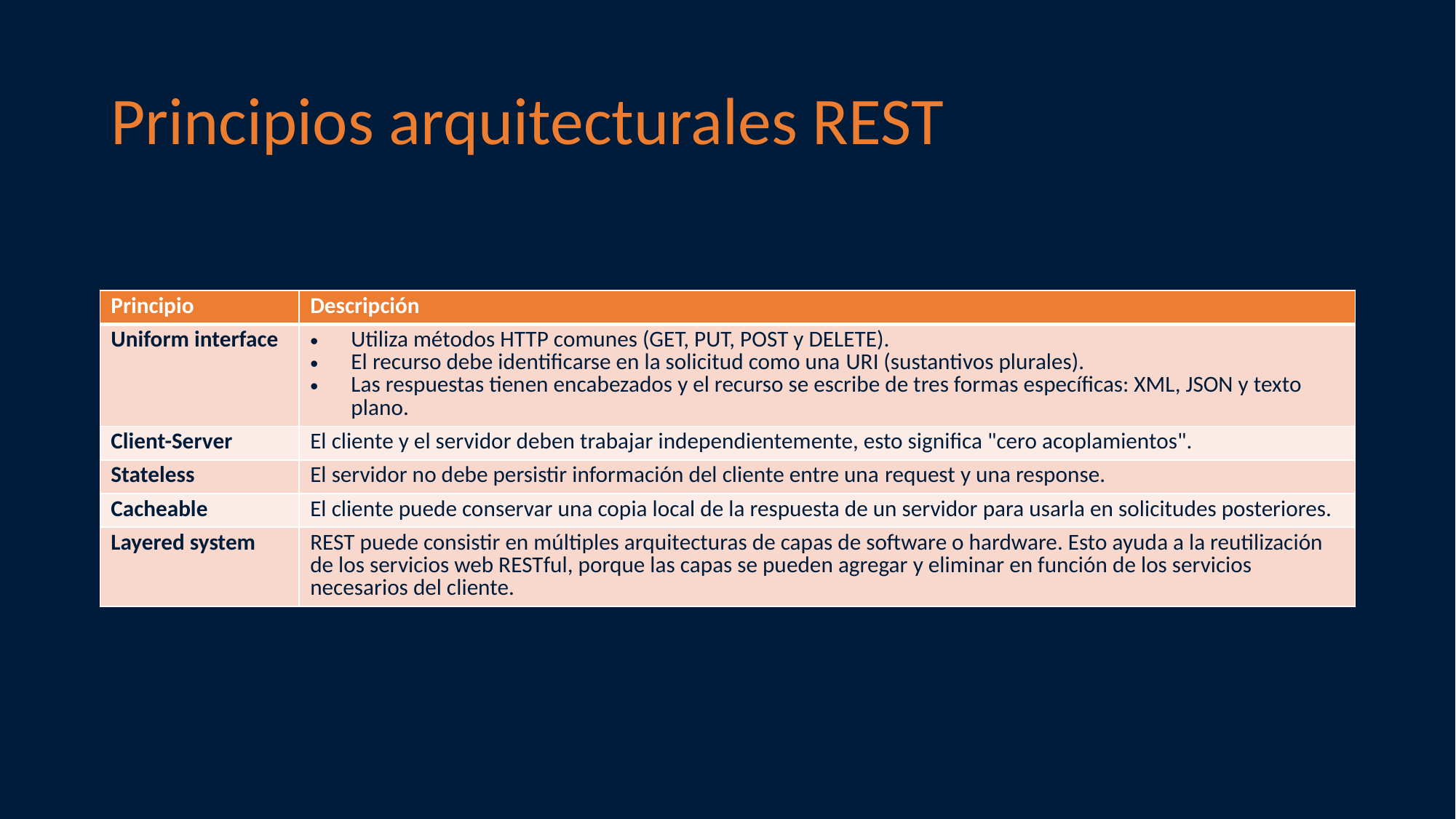

# Principios arquitecturales REST
| Principio | Descripción |
| --- | --- |
| Uniform interface | Utiliza métodos HTTP comunes (GET, PUT, POST y DELETE).  El recurso debe identificarse en la solicitud como una URI (sustantivos plurales).  Las respuestas tienen encabezados y el recurso se escribe de tres formas específicas: XML, JSON y texto plano. |
| Client-Server | El cliente y el servidor deben trabajar independientemente, esto significa "cero acoplamientos". |
| Stateless | El servidor no debe persistir información del cliente entre una request y una response. |
| Cacheable | El cliente puede conservar una copia local de la respuesta de un servidor para usarla en solicitudes posteriores. |
| Layered system | REST puede consistir en múltiples arquitecturas de capas de software o hardware. Esto ayuda a la reutilización de los servicios web RESTful, porque las capas se pueden agregar y eliminar en función de los servicios necesarios del cliente. |